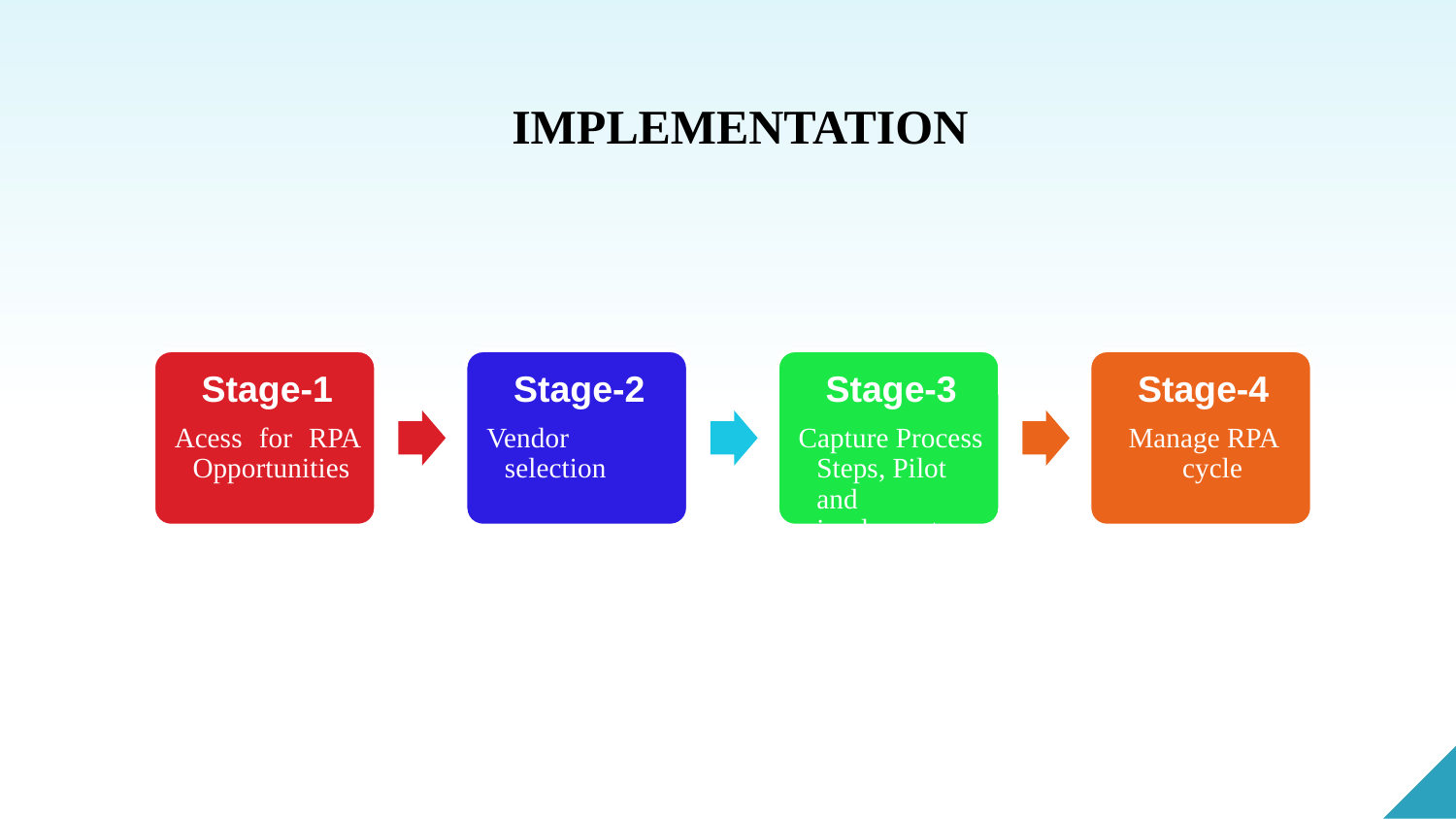

IMPLEMENTATION

Stage-1
Acess for RPA Opportunities

Stage-2
Vendor selection

Stage-3
Capture Process Steps, Pilot and implement

Stage-4
Manage RPA cycle